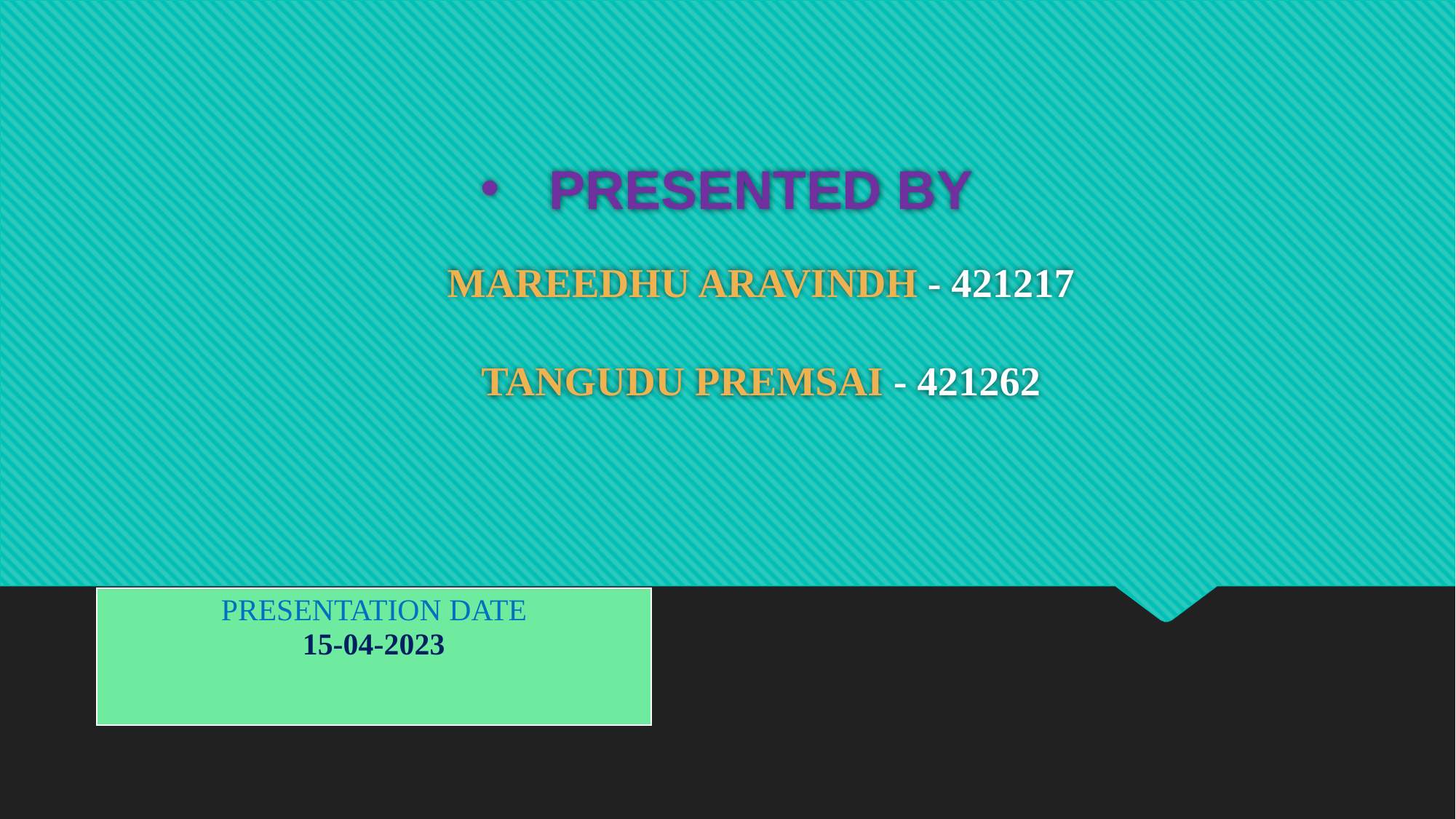

# PRESENTED BY MAREEDHU ARAVINDH - 421217 TANGUDU PREMSAI - 421262
| PRESENTATION DATE 15-04-2023 |
| --- |